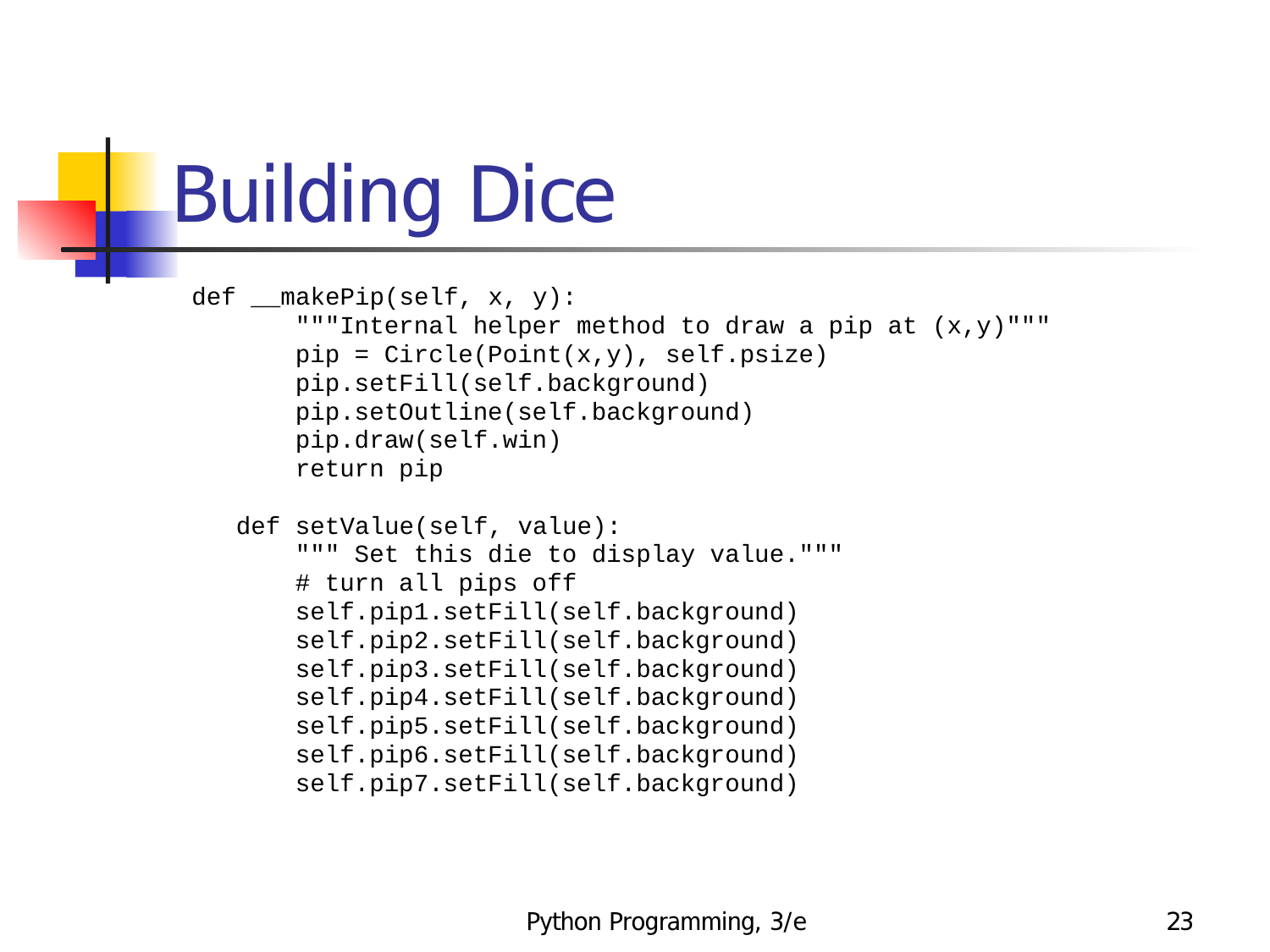

# Building Dice
 def __makePip(self, x, y):
        """Internal helper method to draw a pip at (x,y)"""
        pip = Circle(Point(x,y), self.psize)
        pip.setFill(self.background)
        pip.setOutline(self.background)
        pip.draw(self.win)
        return pip

    def setValue(self, value):
        """ Set this die to display value."""
        # turn all pips off
        self.pip1.setFill(self.background)
        self.pip2.setFill(self.background)
        self.pip3.setFill(self.background)
        self.pip4.setFill(self.background)
        self.pip5.setFill(self.background)
        self.pip6.setFill(self.background)
        self.pip7.setFill(self.background)

Python Programming, 3/e
23